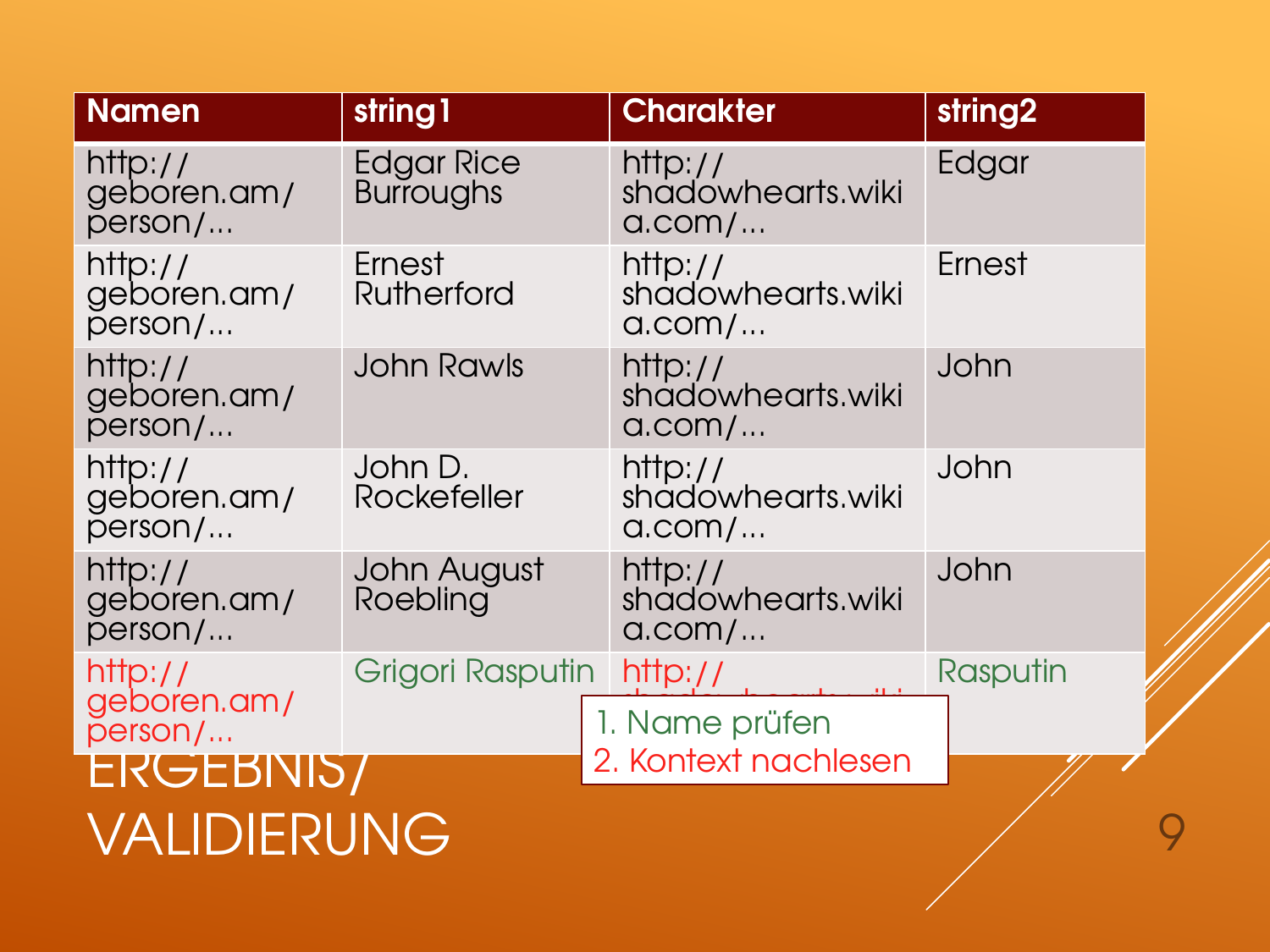

| Namen | string1 | Charakter | string2 |
| --- | --- | --- | --- |
| http://geboren.am/person/... | Edgar Rice Burroughs | http://shadowhearts.wikia.com/... | Edgar |
| http://geboren.am/person/... | Ernest Rutherford | http://shadowhearts.wikia.com/... | Ernest |
| http://geboren.am/person/... | John Rawls | http://shadowhearts.wikia.com/... | John |
| http://geboren.am/person/... | John D. Rockefeller | http://shadowhearts.wikia.com/... | John |
| http://geboren.am/person/... | John August Roebling | http://shadowhearts.wikia.com/... | John |
| http://geboren.am/person/... | Grigori Rasputin | http://shadowhearts.wikia.com/... | Rasputin |
# Ergebnis/ Validierung
1. Name prüfen
2. Kontext nachlesen
9